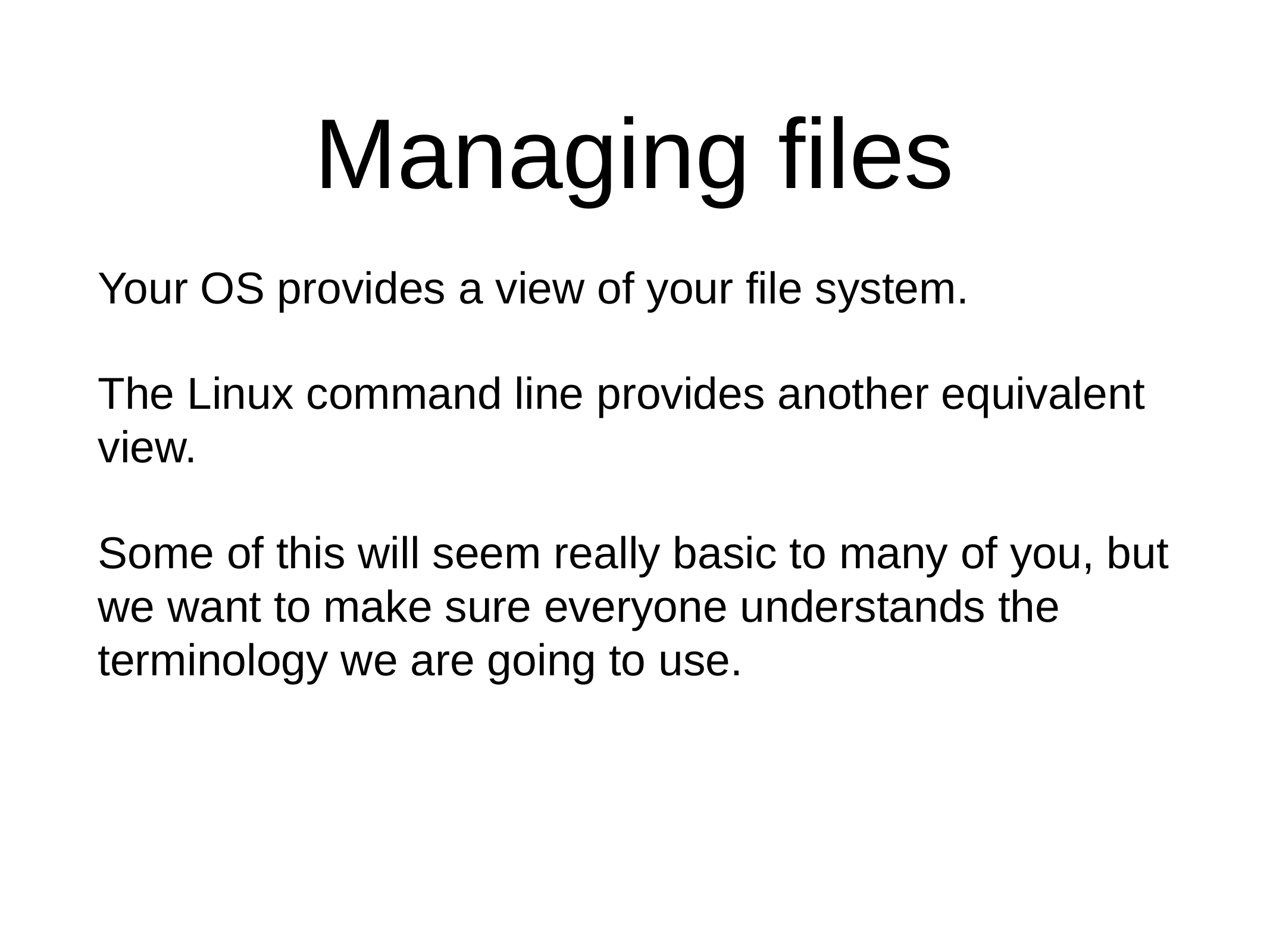

# Managing files
Your OS provides a view of your file system.
The Linux command line provides another equivalent view.
Some of this will seem really basic to many of you, but we want to make sure everyone understands the terminology we are going to use.